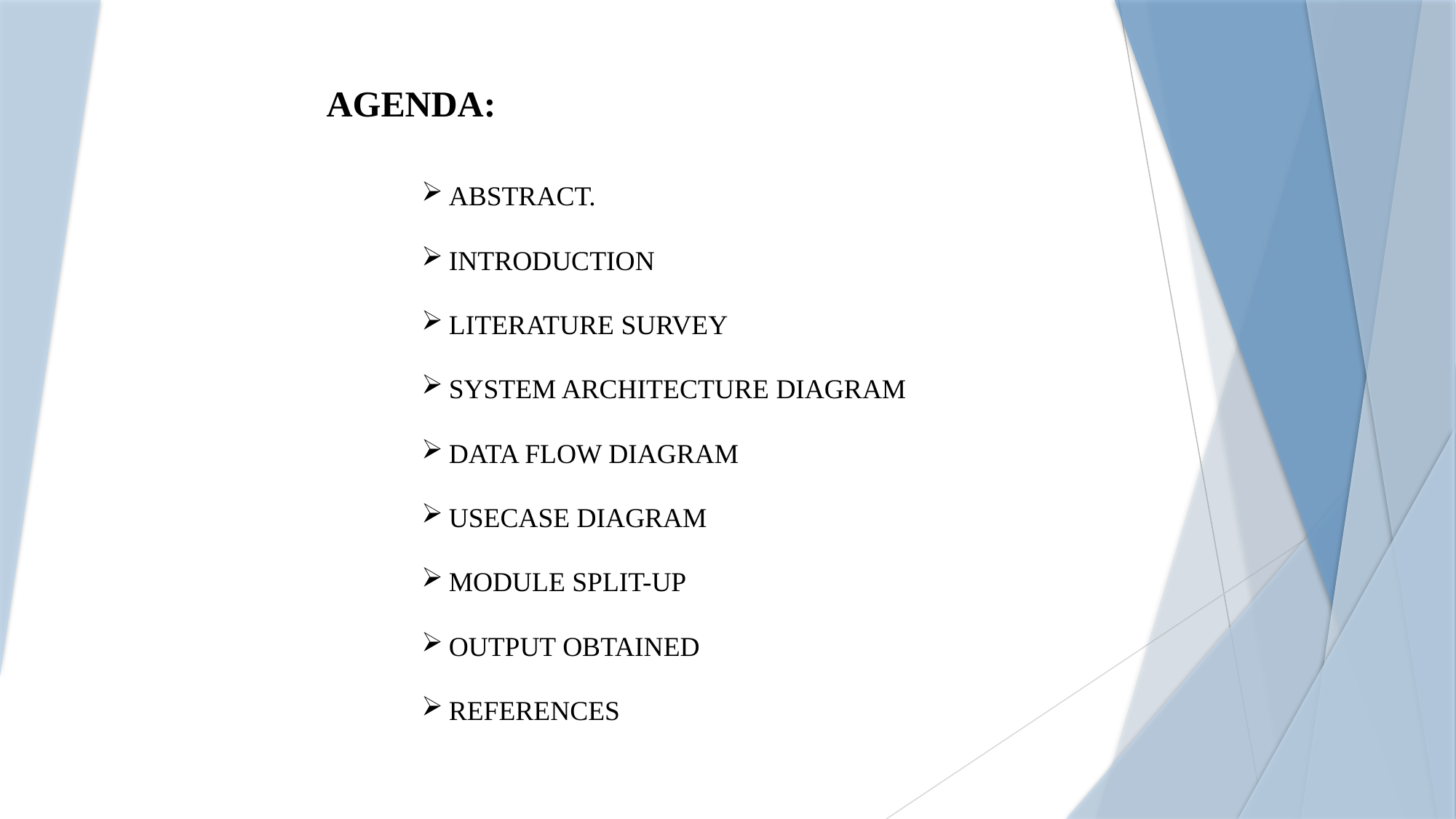

AGENDA:
ABSTRACT.
INTRODUCTION
LITERATURE SURVEY
SYSTEM ARCHITECTURE DIAGRAM
DATA FLOW DIAGRAM
USECASE DIAGRAM
MODULE SPLIT-UP
OUTPUT OBTAINED
REFERENCES
1